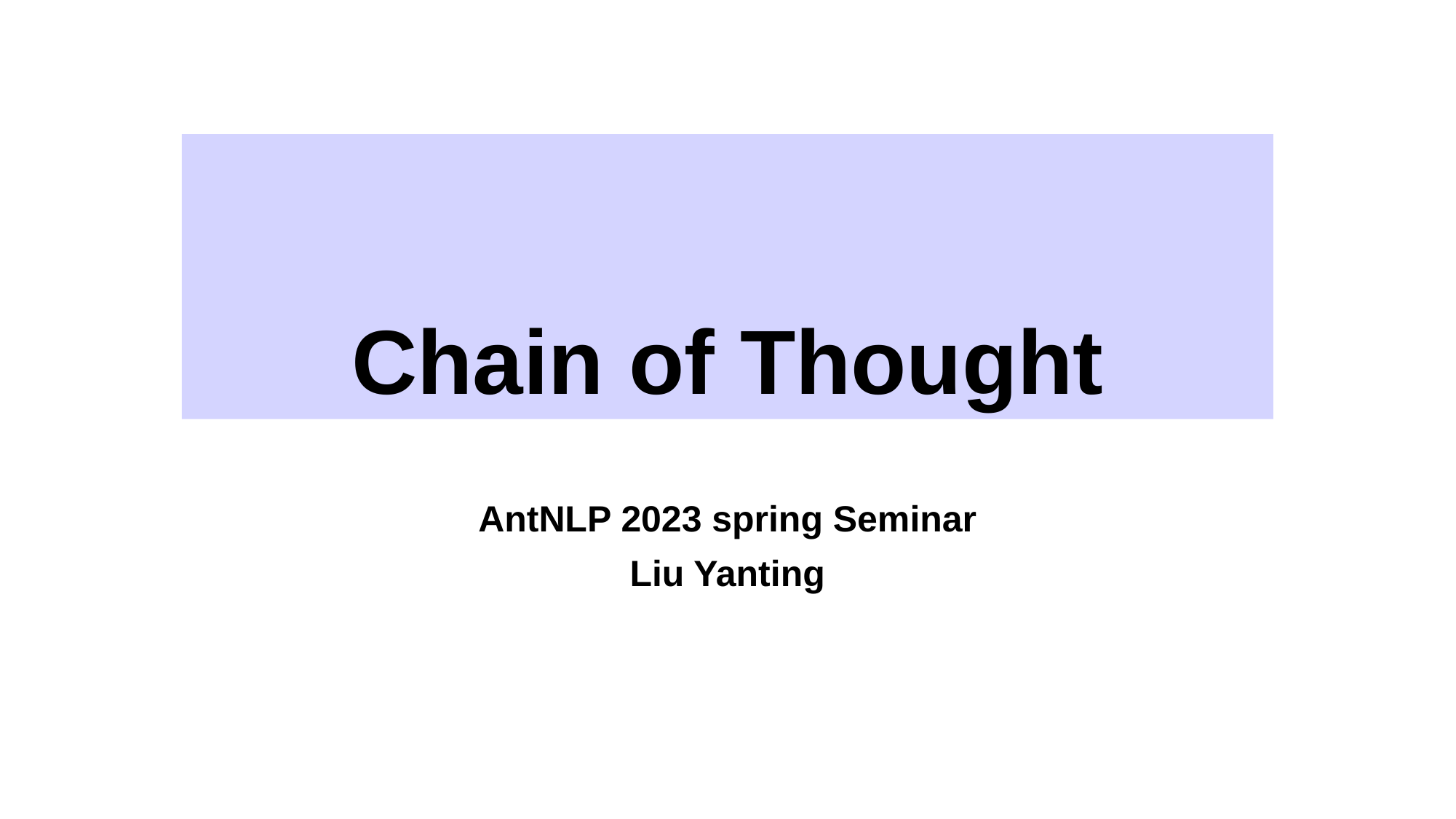

# Chain of Thought
AntNLP 2023 spring Seminar
Liu Yanting